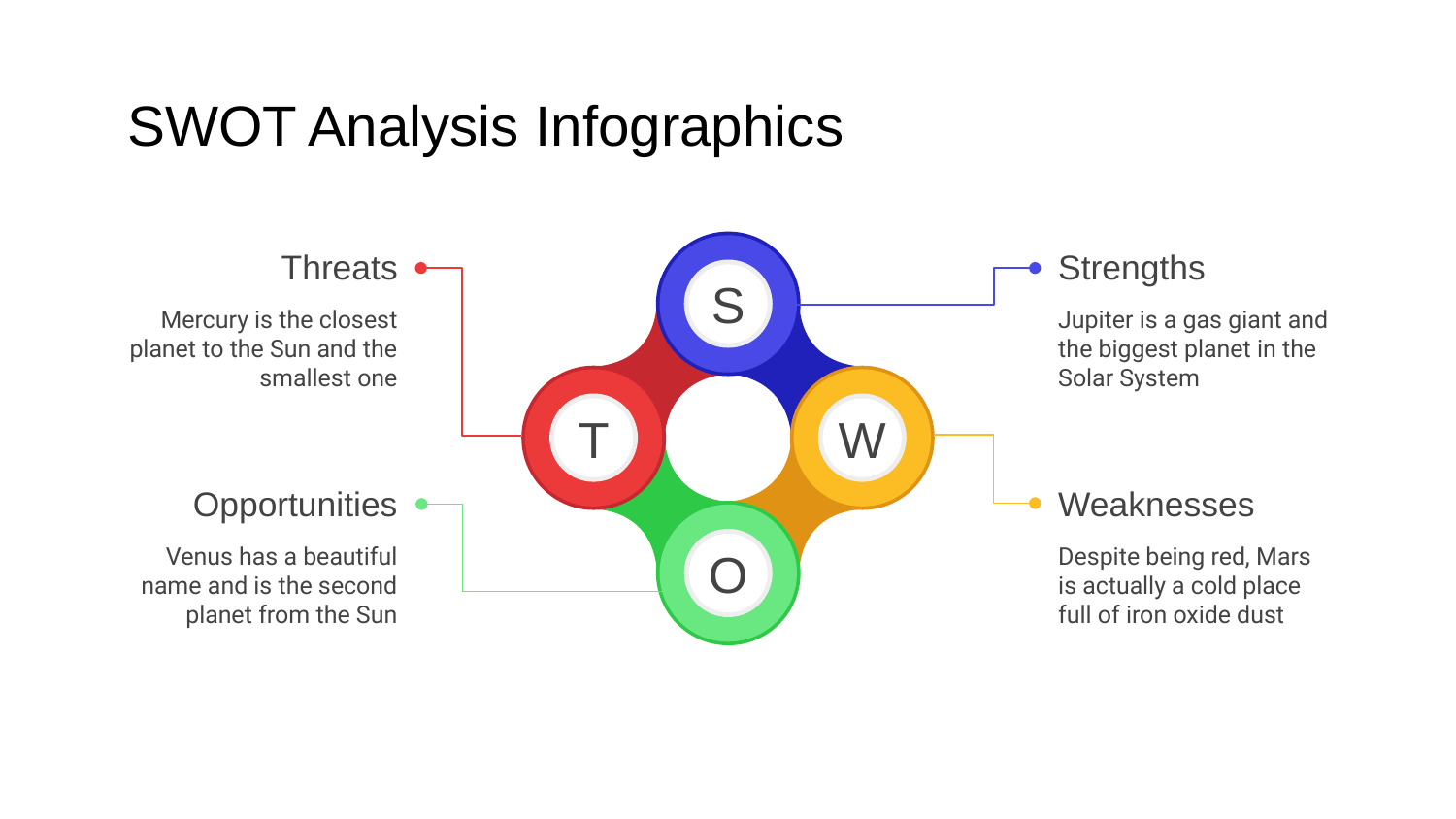

# SWOT Analysis Infographics

S

Strengths

Jupiter is a gas giant and the biggest planet in the Solar System
Threats

Mercury is the closest planet to the Sun and the smallest one

T

W

Weaknesses
Despite being red, Mars is actually a cold place full of iron oxide dust

O
Opportunities

Venus has a beautiful name and is the second planet from the Sun